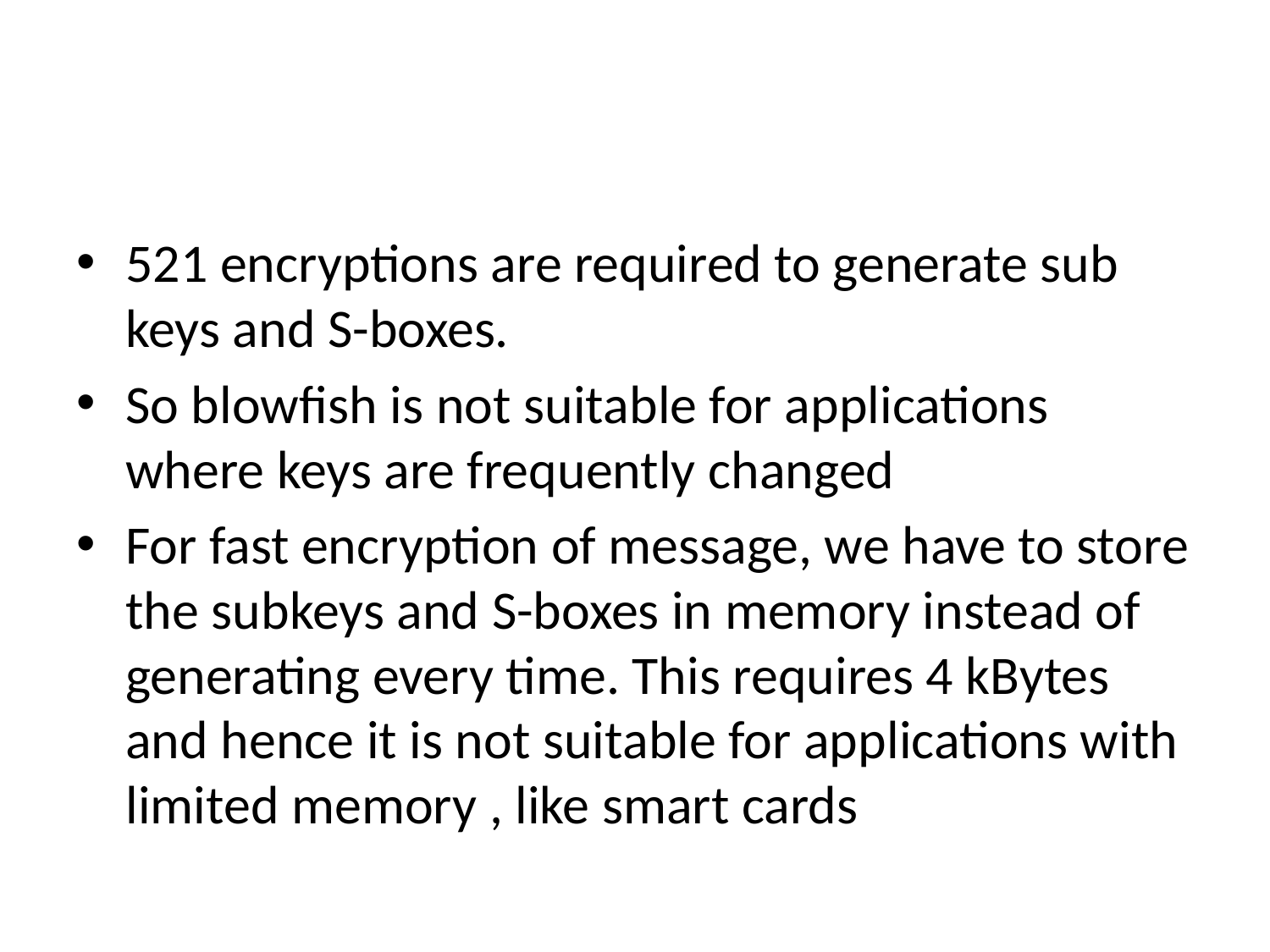

#
521 encryptions are required to generate sub keys and S-boxes.
So blowfish is not suitable for applications where keys are frequently changed
For fast encryption of message, we have to store the subkeys and S-boxes in memory instead of generating every time. This requires 4 kBytes and hence it is not suitable for applications with limited memory , like smart cards